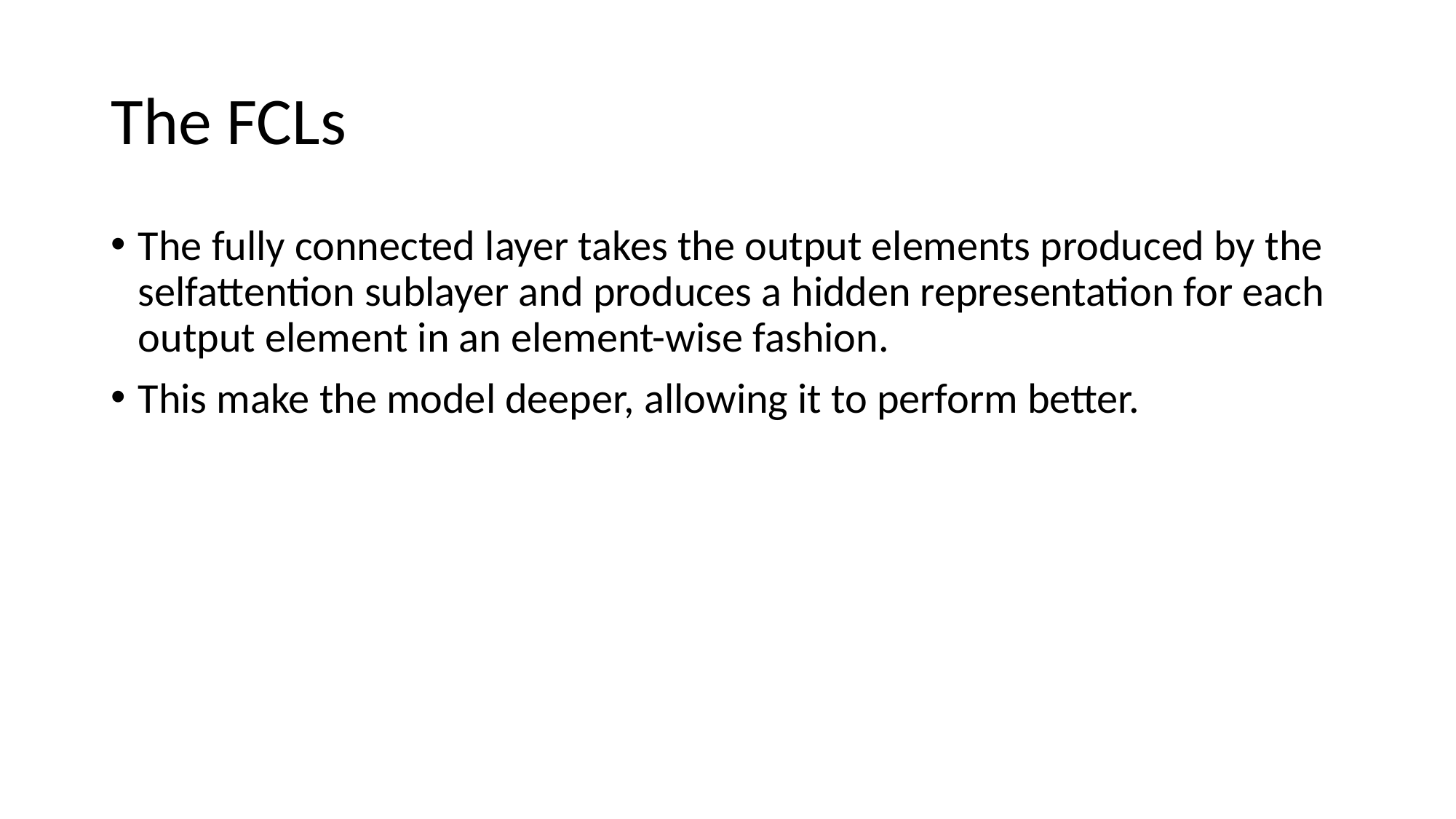

# The FCLs
The fully connected layer takes the output elements produced by the selfattention sublayer and produces a hidden representation for each output element in an element-wise fashion.
This make the model deeper, allowing it to perform better.